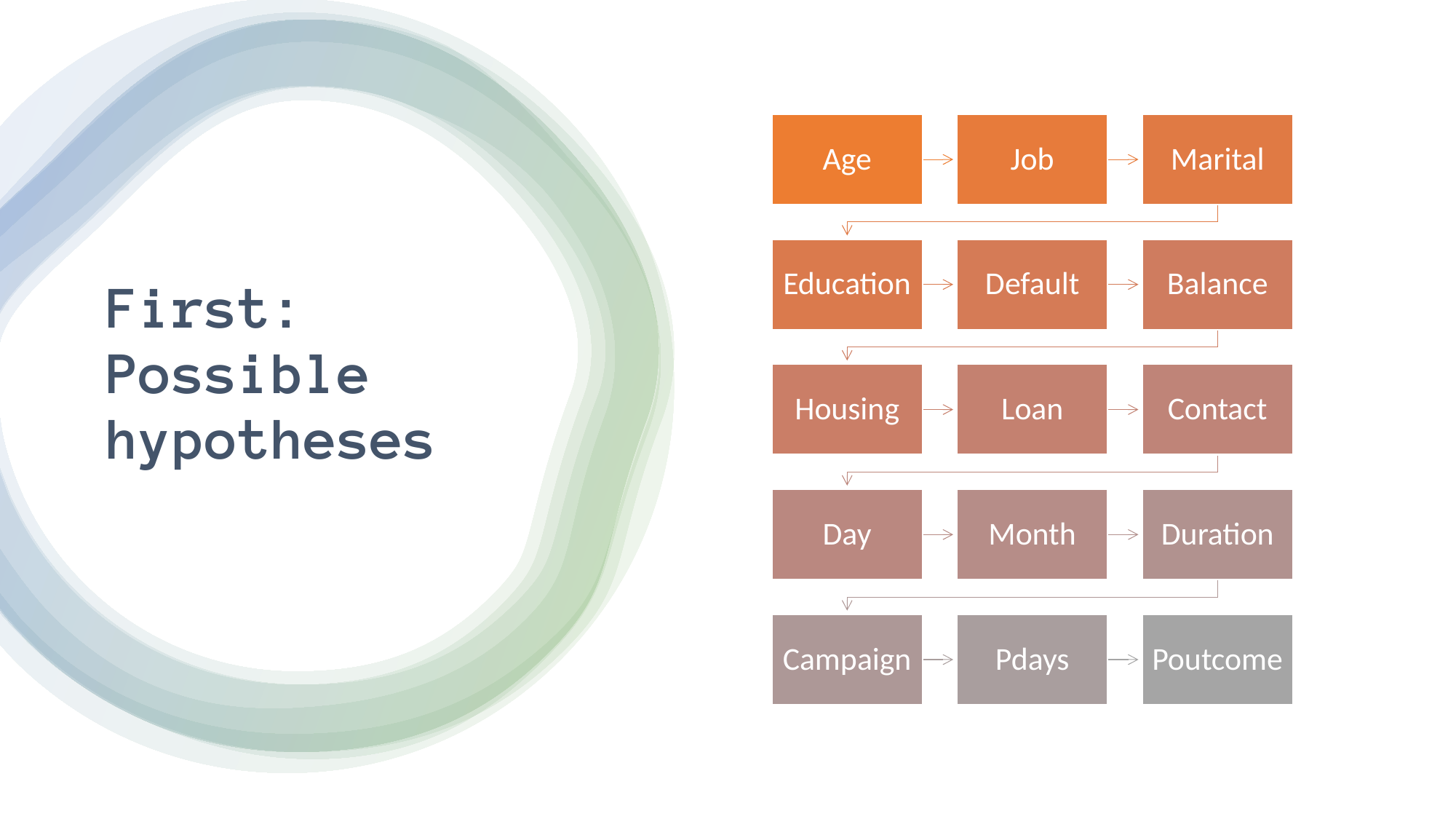

Age

Job

Marital

Education

Default

Balance

Housing

Loan

Contact

Day

Month

Duration

Campaign

Pdays
Poutcome
# First: Possible hypotheses